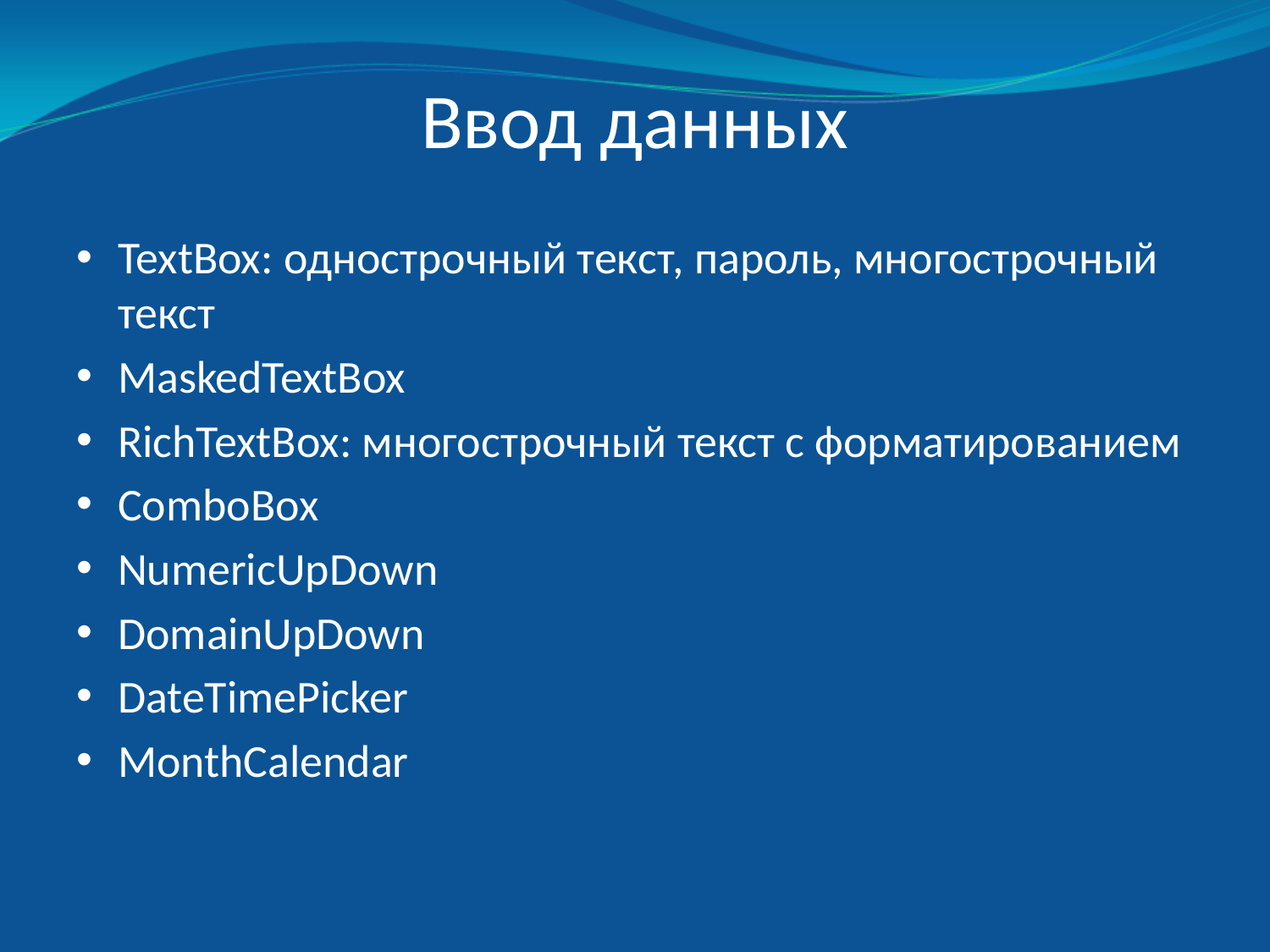

# Ввод данных
TextBox: однострочный текст, пароль, многострочный текст
MaskedTextBox
RichTextBox: многострочный текст с форматированием
ComboBox
NumericUpDown
DomainUpDown
DateTimePicker
MonthCalendar